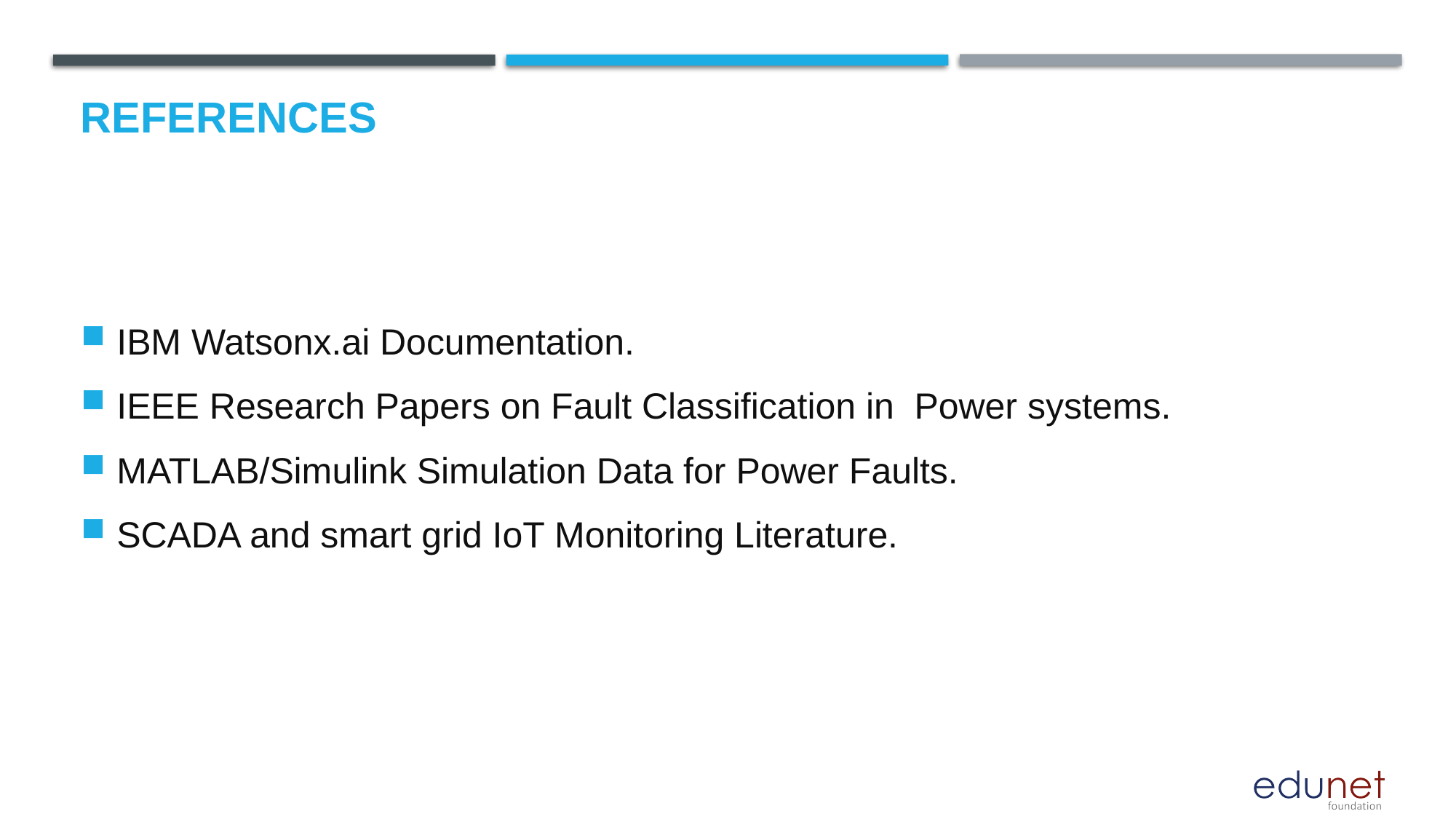

# References
IBM Watsonx.ai Documentation.
IEEE Research Papers on Fault Classification in  Power systems.
MATLAB/Simulink Simulation Data for Power Faults.
SCADA and smart grid IoT Monitoring Literature.